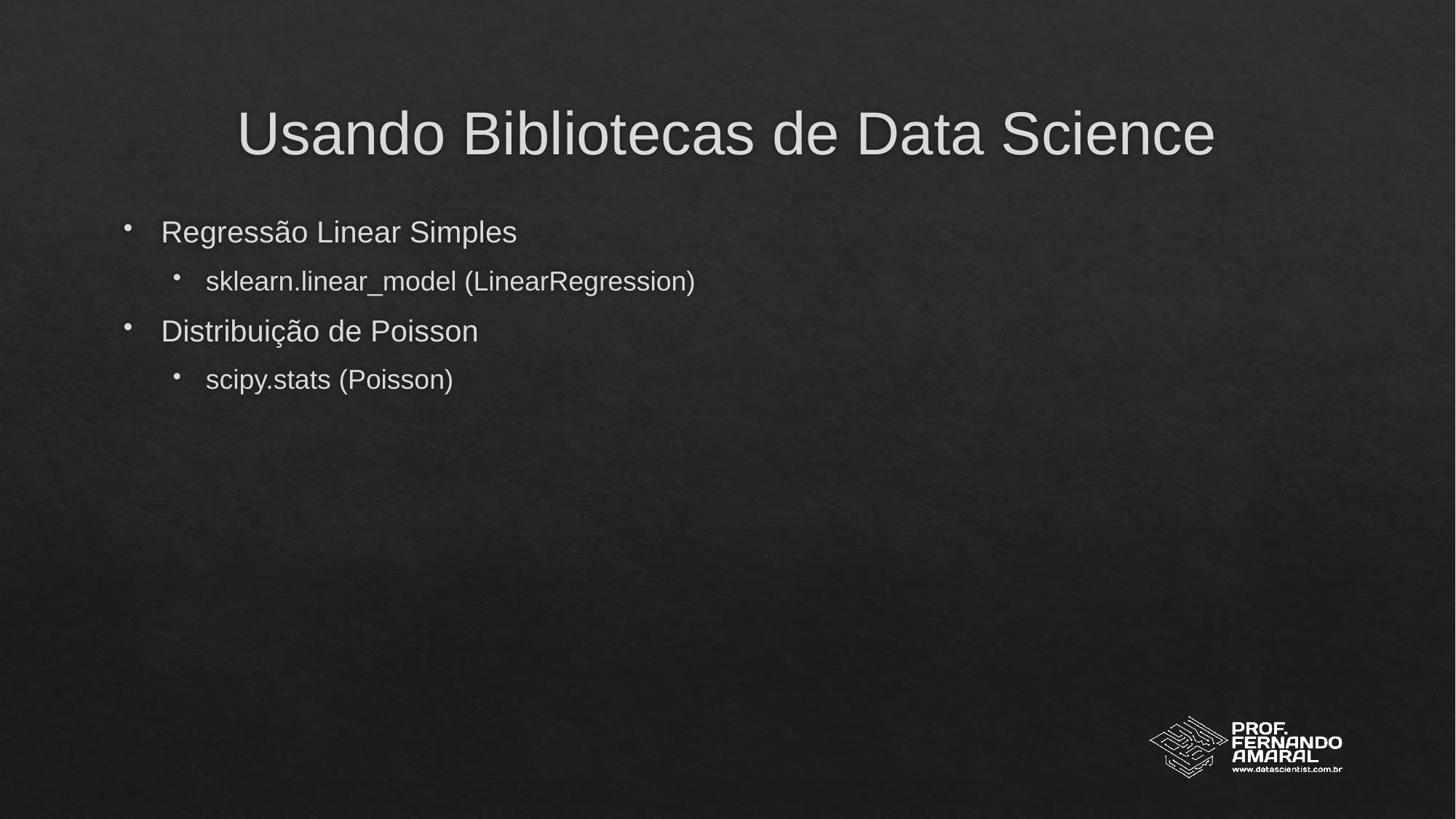

# Usando Bibliotecas de Data Science
Regressão Linear Simples
sklearn.linear_model (LinearRegression)
Distribuição de Poisson
scipy.stats (Poisson)